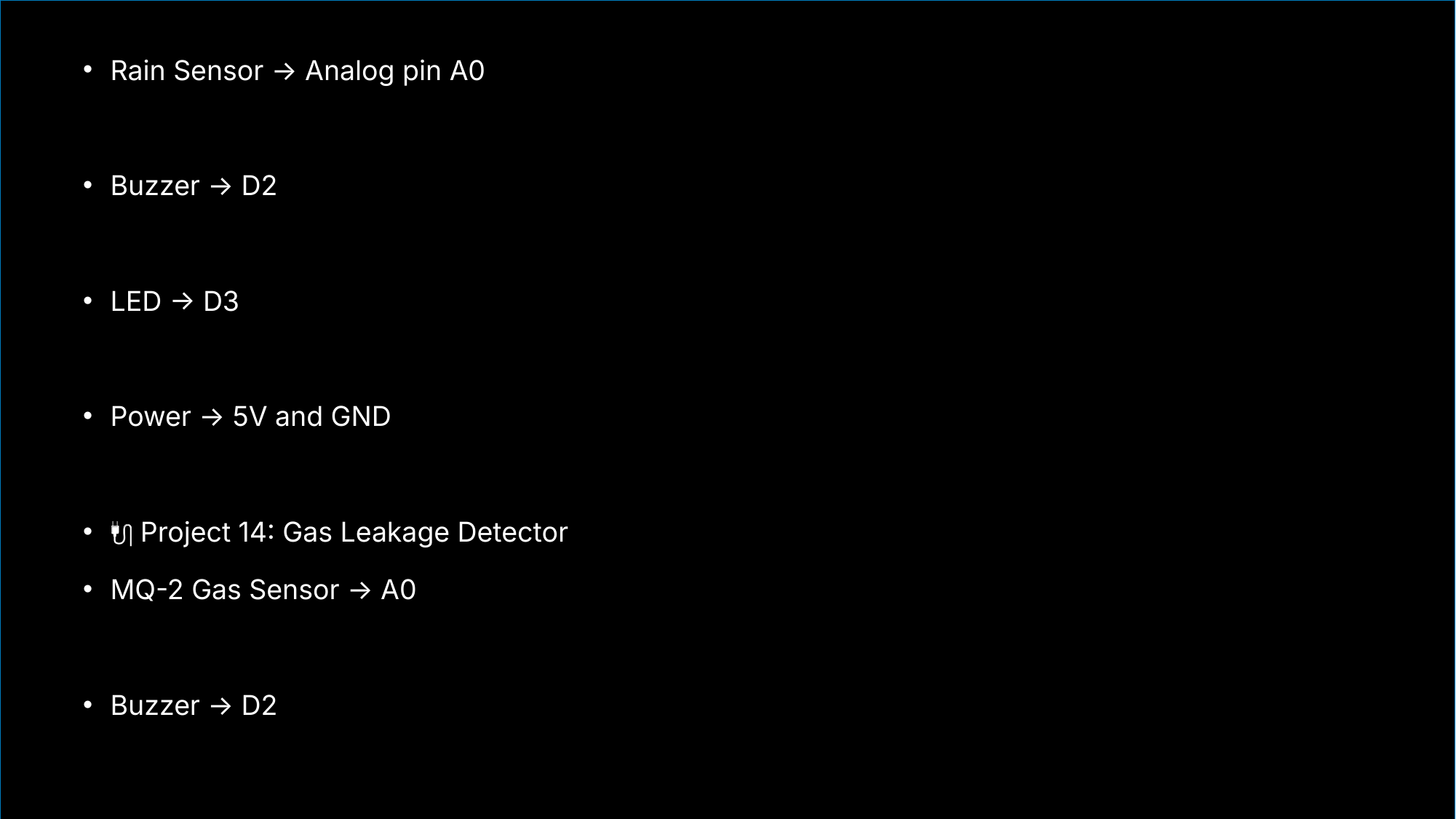

Rain Sensor → Analog pin A0

Buzzer → D2

LED → D3

Power → 5V and GND

🔌 Project 14: Gas Leakage Detector
MQ-2 Gas Sensor → A0

Buzzer → D2